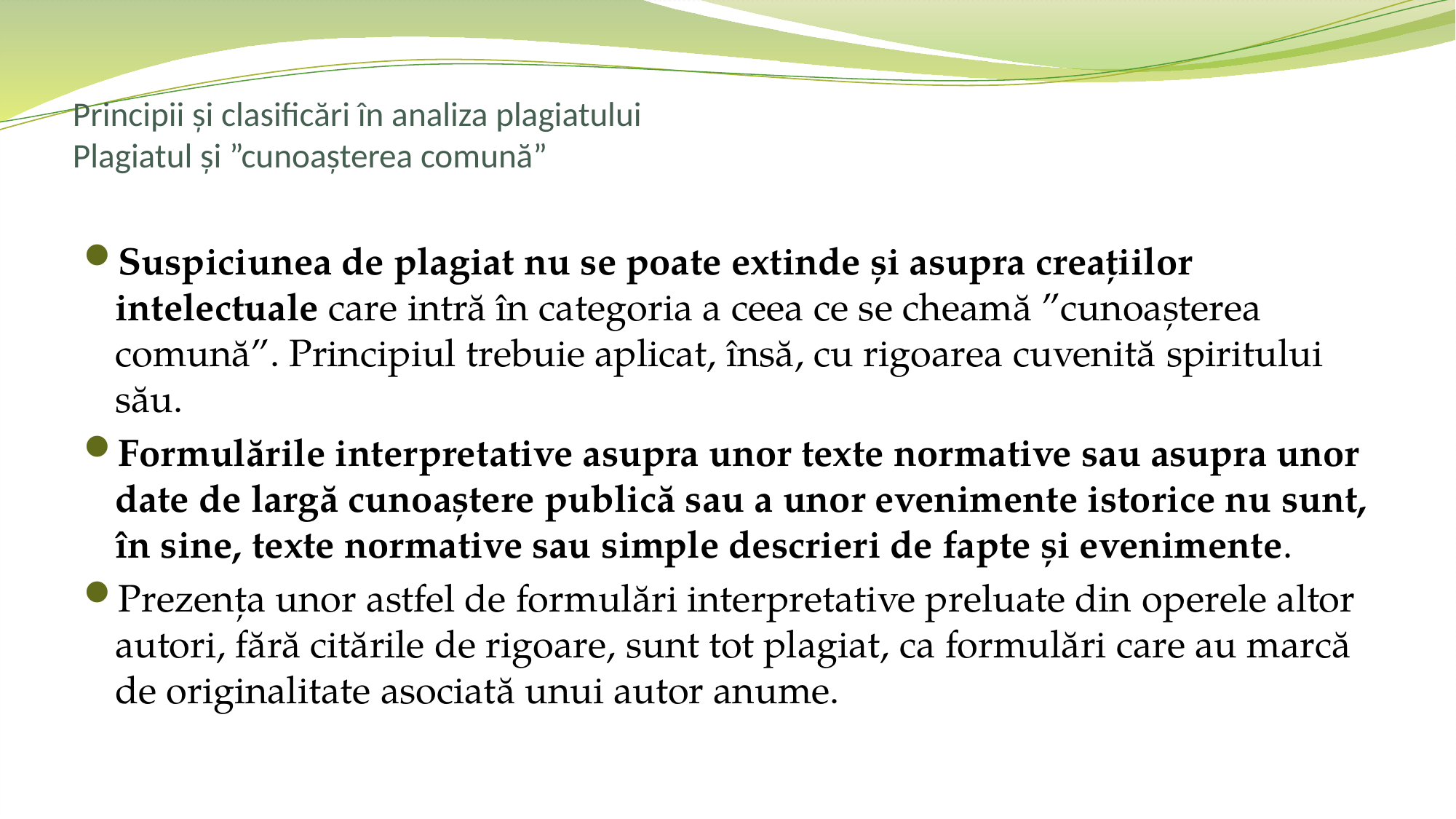

# Principii și clasificări în analiza plagiatului Plagiatul și ”cunoașterea comună”
Suspiciunea de plagiat nu se poate extinde și asupra creațiilor intelectuale care intră în categoria a ceea ce se cheamă ”cunoașterea comună”. Principiul trebuie aplicat, însă, cu rigoarea cuvenită spiritului său.
Formulările interpretative asupra unor texte normative sau asupra unor date de largă cunoaștere publică sau a unor evenimente istorice nu sunt, în sine, texte normative sau simple descrieri de fapte și evenimente.
Prezența unor astfel de formulări interpretative preluate din operele altor autori, fără citările de rigoare, sunt tot plagiat, ca formulări care au marcă de originalitate asociată unui autor anume.